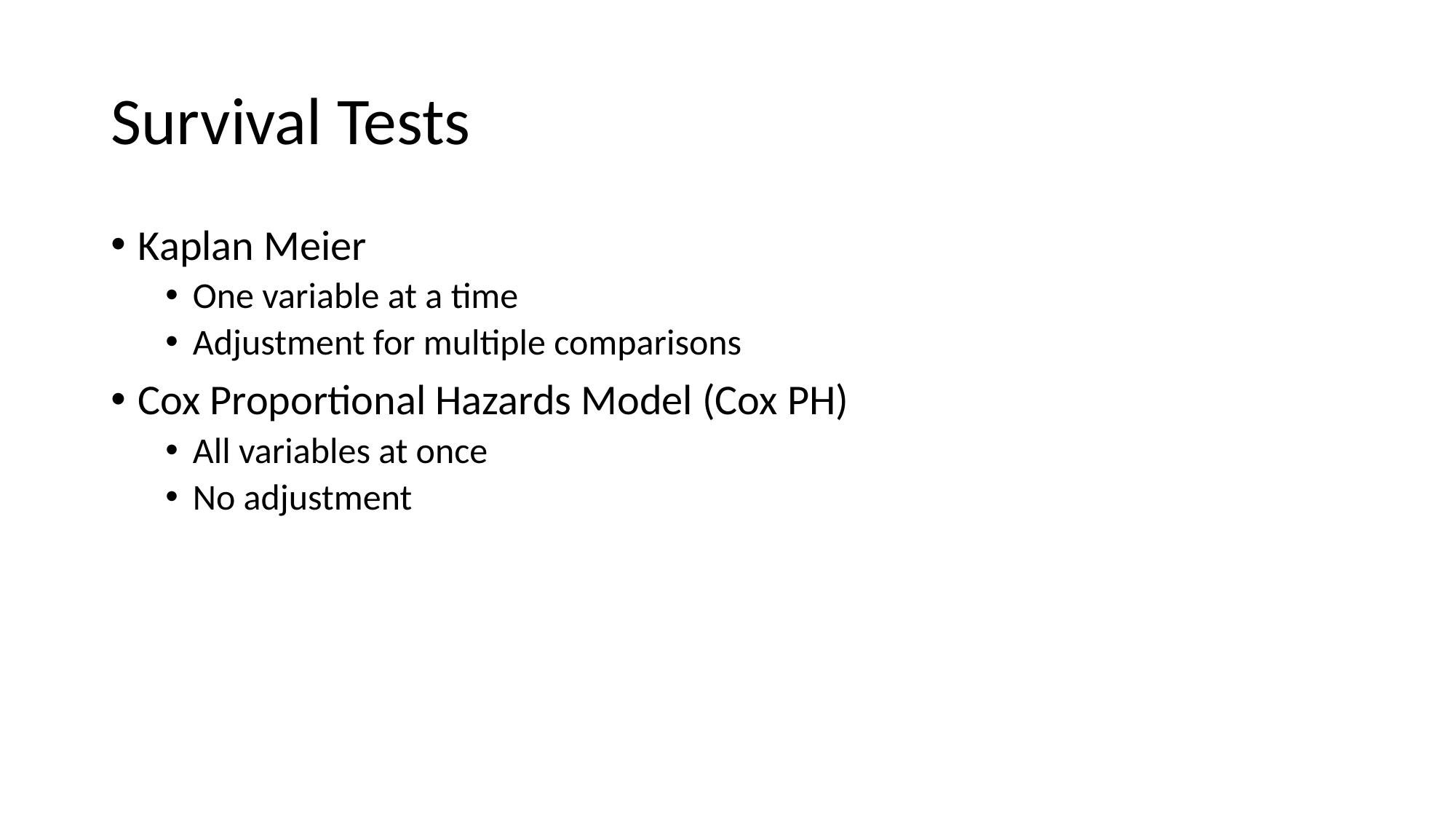

# Survival Tests
Kaplan Meier
One variable at a time
Adjustment for multiple comparisons
Cox Proportional Hazards Model (Cox PH)
All variables at once
No adjustment